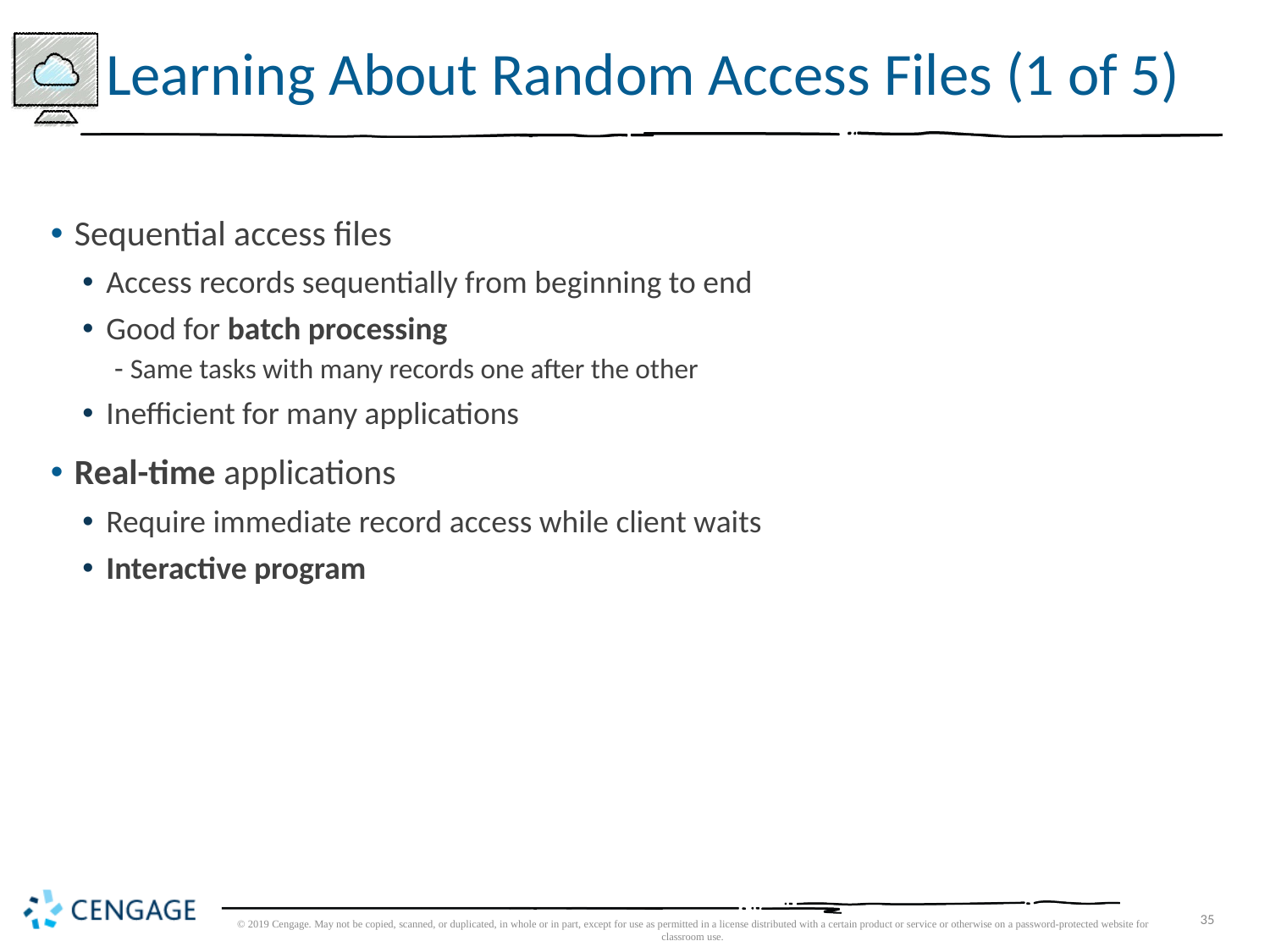

# Learning About Random Access Files (1 of 5)
Sequential access files
Access records sequentially from beginning to end
Good for batch processing
Same tasks with many records one after the other
Inefficient for many applications
Real-time applications
Require immediate record access while client waits
Interactive program
© 2019 Cengage. May not be copied, scanned, or duplicated, in whole or in part, except for use as permitted in a license distributed with a certain product or service or otherwise on a password-protected website for classroom use.